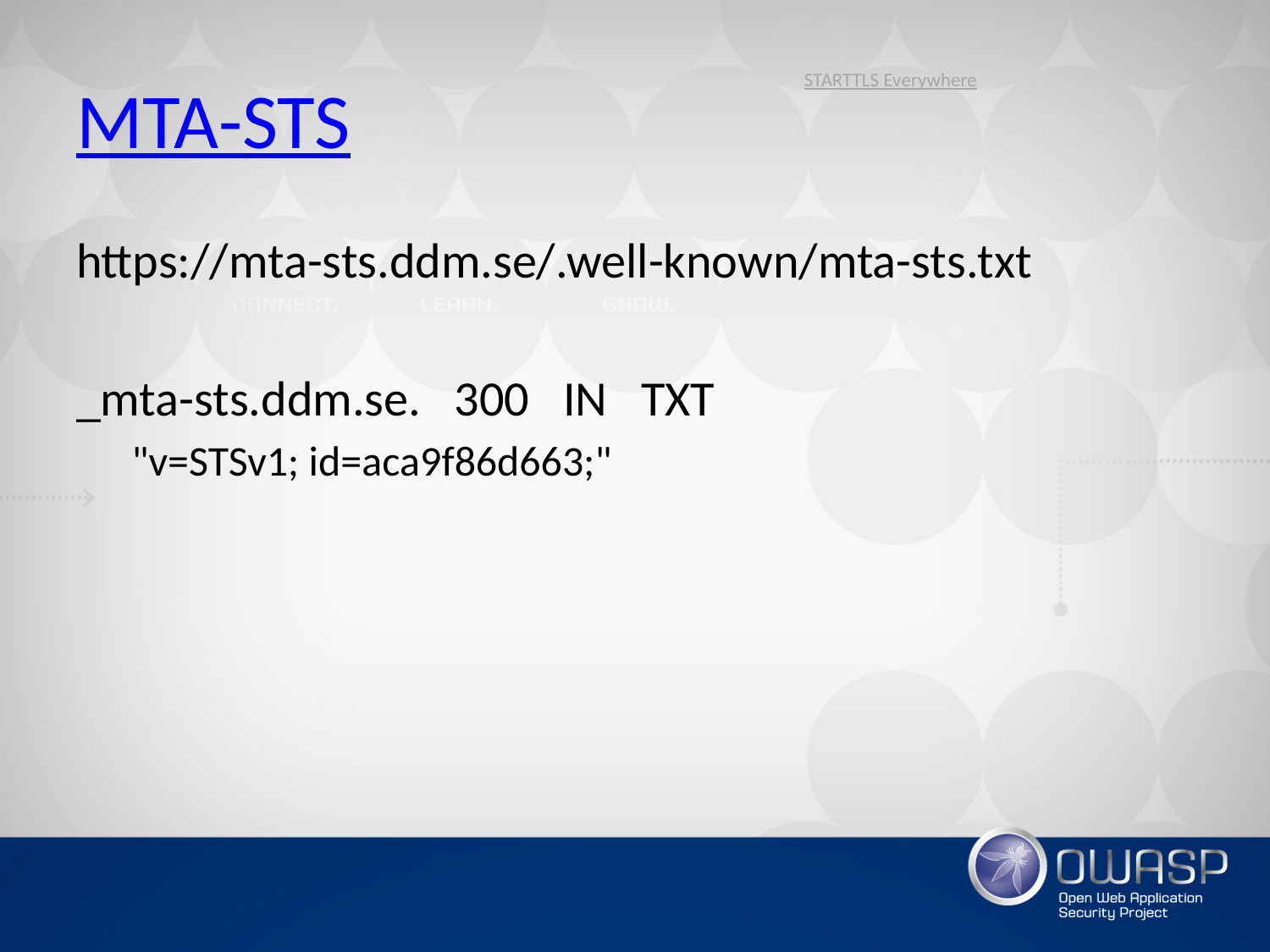

# MTA-STS
STARTTLS Everywhere

https://mta-sts.ddm.se/.well-known/mta-sts.txt

_mta-sts.ddm.se.   300   IN   TXT
"v=STSv1; id=aca9f86d663;"